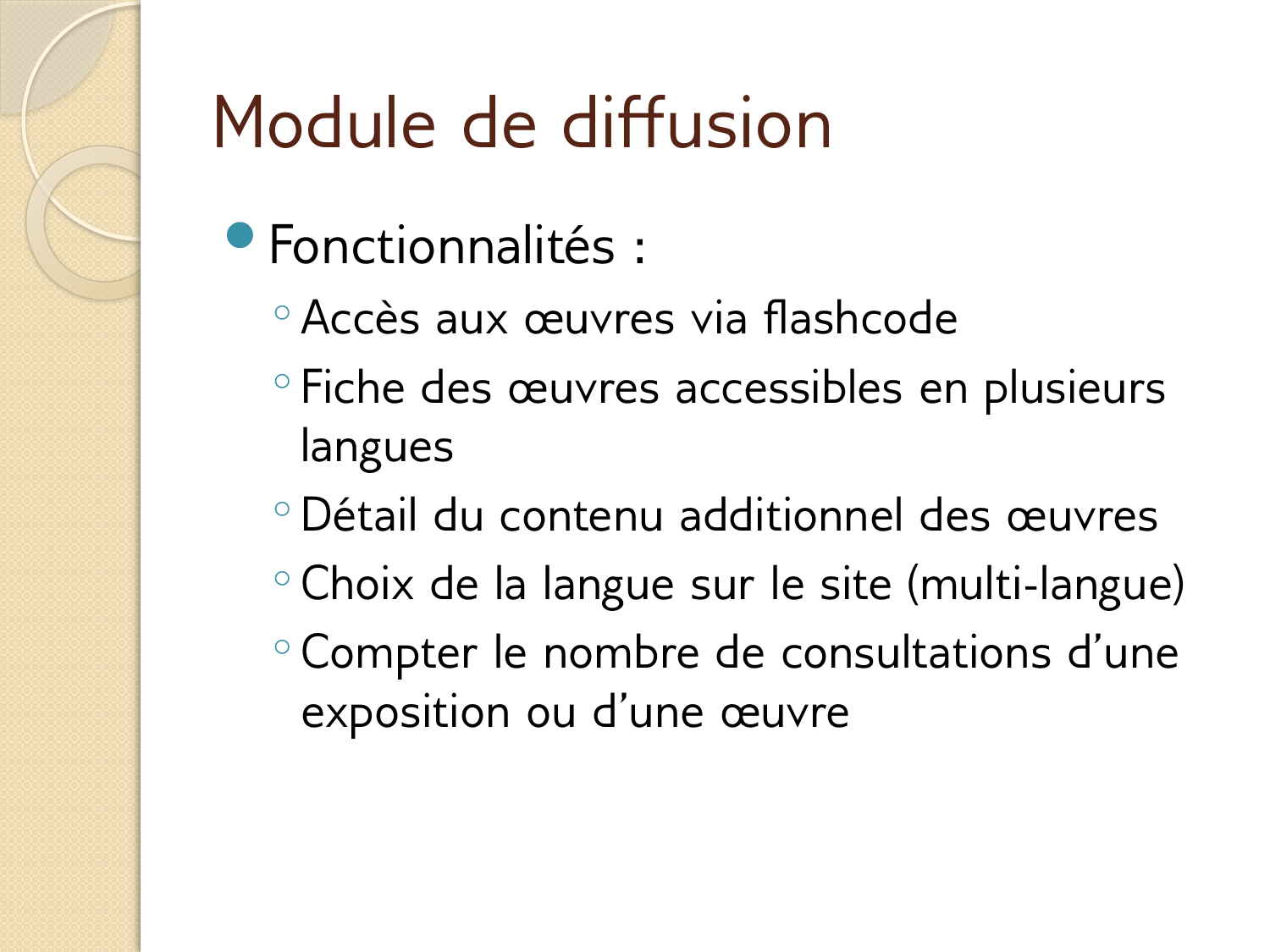

# Module de diffusion
Fonctionnalités :
Accès aux œuvres via flashcode
Fiche des œuvres accessibles en plusieurs langues
Détail du contenu additionnel des oeuvres
Choix de la langue sur le site (multi-langue)
Compter le nombre de consultations d’une exposition ou d’une œuvre